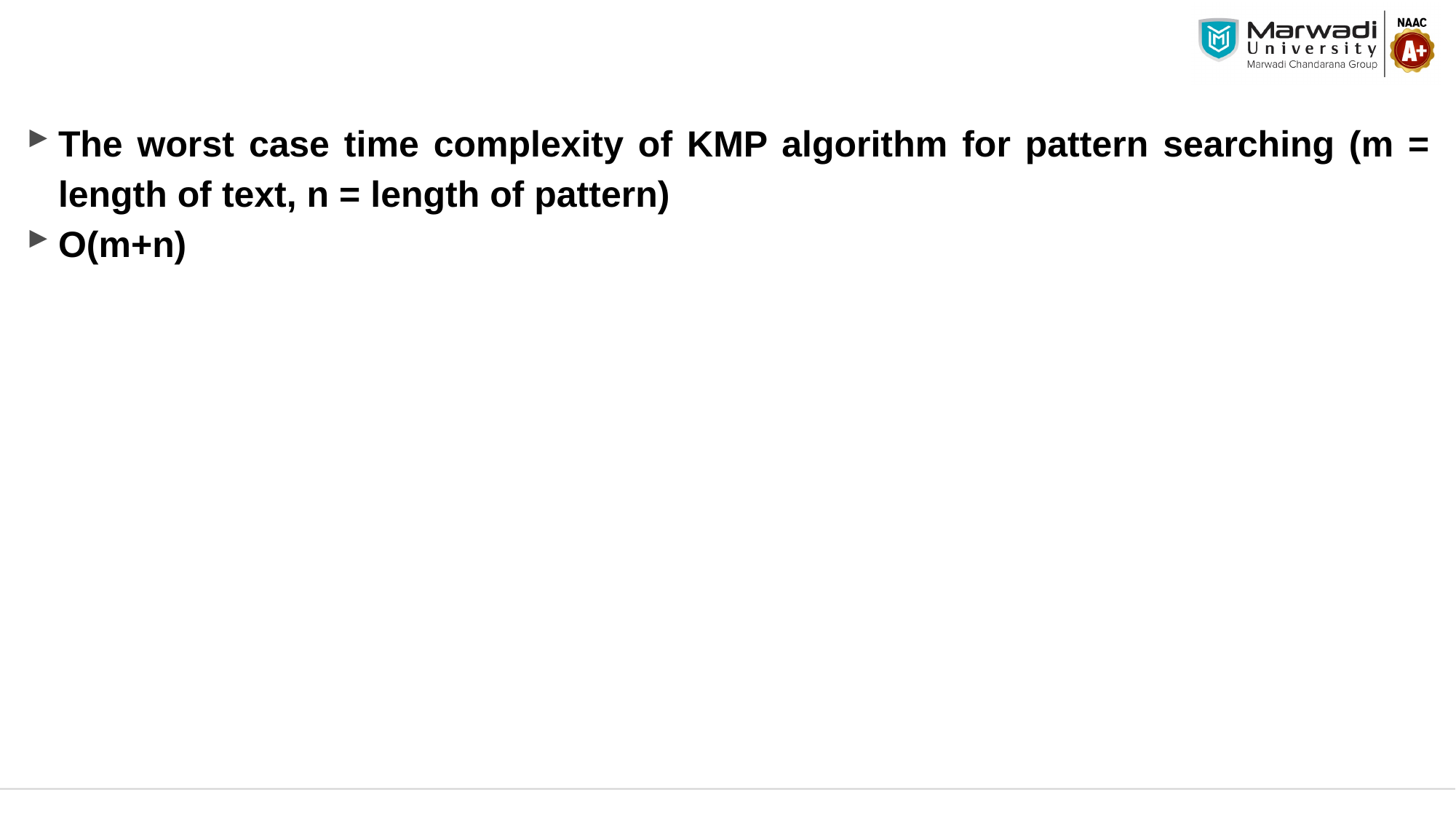

#
The worst case time complexity of KMP algorithm for pattern searching (m = length of text, n = length of pattern)
O(m+n)